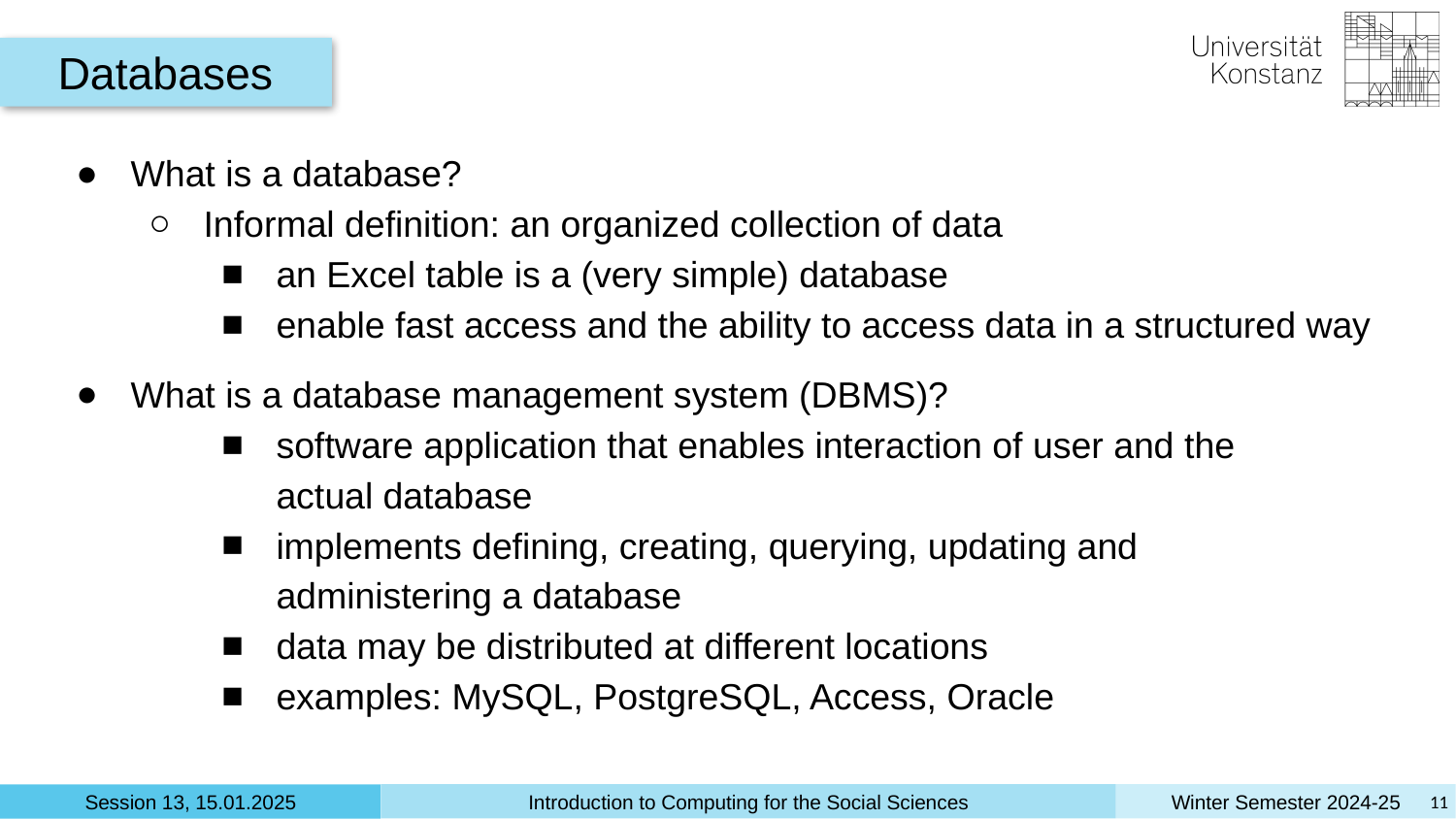

Databases
What is a database?
Informal definition: an organized collection of data
an Excel table is a (very simple) database
enable fast access and the ability to access data in a structured way
What is a database management system (DBMS)?
software application that enables interaction of user and the
actual database
implements defining, creating, querying, updating and
administering a database
data may be distributed at different locations
examples: MySQL, PostgreSQL, Access, Oracle